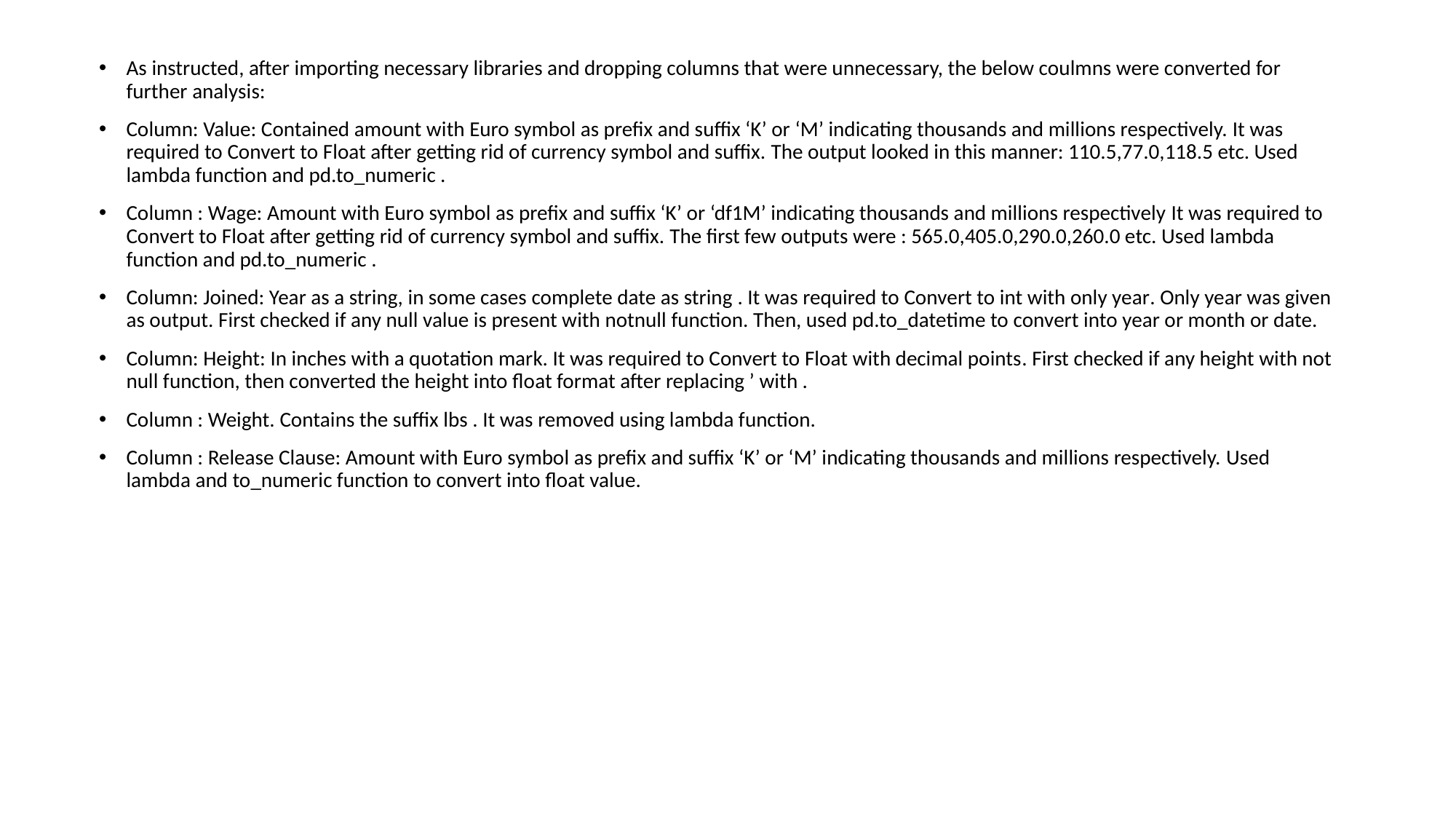

As instructed, after importing necessary libraries and dropping columns that were unnecessary, the below coulmns were converted for further analysis:
Column: Value: Contained amount with Euro symbol as prefix and suffix ‘K’ or ‘M’ indicating thousands and millions respectively. It was required to Convert to Float after getting rid of currency symbol and suffix. The output looked in this manner: 110.5,77.0,118.5 etc. Used lambda function and pd.to_numeric .
Column : Wage: Amount with Euro symbol as prefix and suffix ‘K’ or ‘df1M’ indicating thousands and millions respectively It was required to Convert to Float after getting rid of currency symbol and suffix. The first few outputs were : 565.0,405.0,290.0,260.0 etc. Used lambda function and pd.to_numeric .
Column: Joined: Year as a string, in some cases complete date as string . It was required to Convert to int with only year. Only year was given as output. First checked if any null value is present with notnull function. Then, used pd.to_datetime to convert into year or month or date.
Column: Height: In inches with a quotation mark. It was required to Convert to Float with decimal points. First checked if any height with not null function, then converted the height into float format after replacing ’ with .
Column : Weight. Contains the suffix lbs . It was removed using lambda function.
Column : Release Clause: Amount with Euro symbol as prefix and suffix ‘K’ or ‘M’ indicating thousands and millions respectively. Used lambda and to_numeric function to convert into float value.